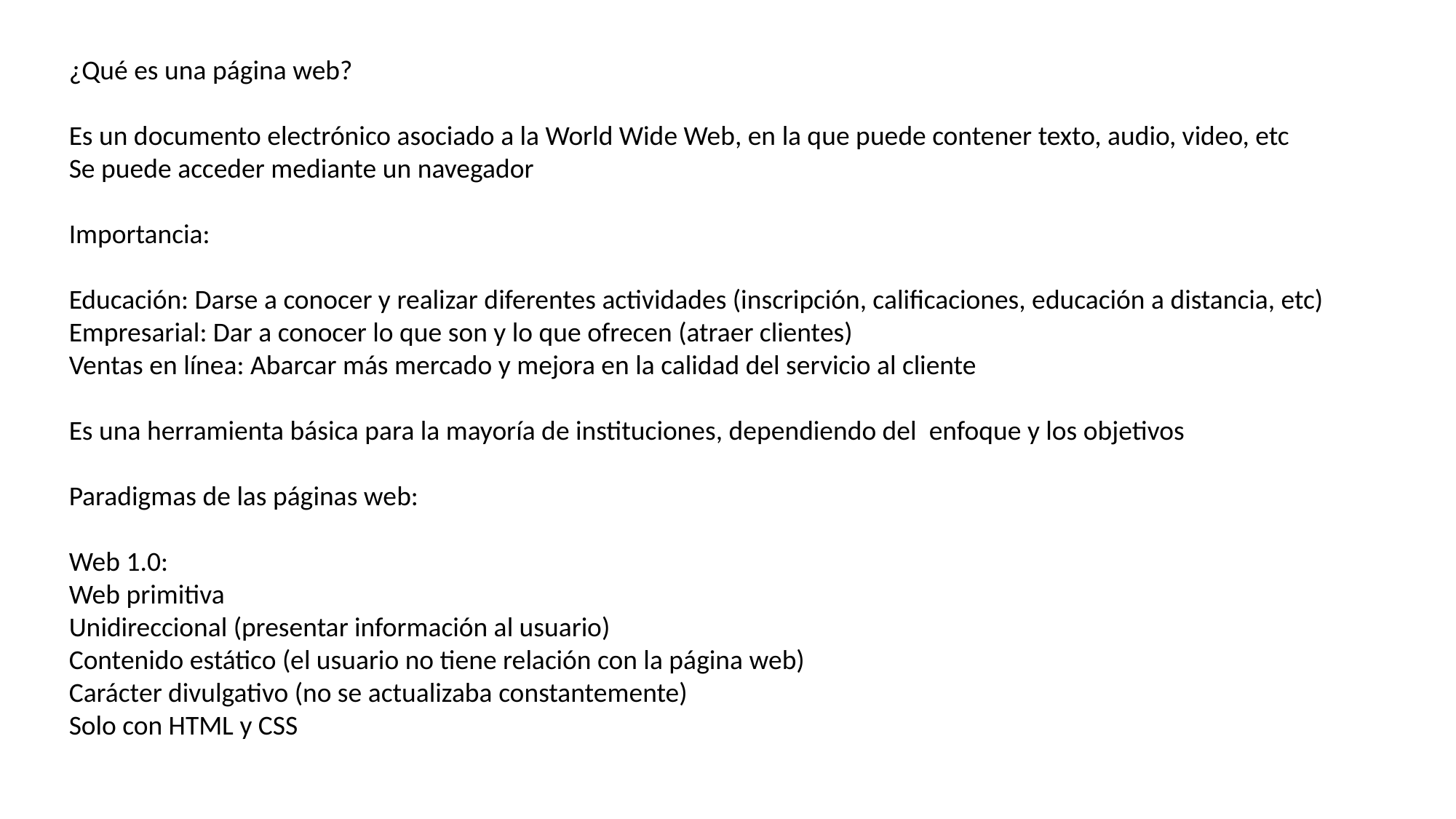

¿Qué es una página web?

Es un documento electrónico asociado a la World Wide Web, en la que puede contener texto, audio, video, etc
Se puede acceder mediante un navegador

Importancia:

Educación: Darse a conocer y realizar diferentes actividades (inscripción, calificaciones, educación a distancia, etc)
Empresarial: Dar a conocer lo que son y lo que ofrecen (atraer clientes)
Ventas en línea: Abarcar más mercado y mejora en la calidad del servicio al cliente

Es una herramienta básica para la mayoría de instituciones, dependiendo del  enfoque y los objetivos

Paradigmas de las páginas web:

Web 1.0:
Web primitiva
Unidireccional (presentar información al usuario)
Contenido estático (el usuario no tiene relación con la página web)
Carácter divulgativo (no se actualizaba constantemente)
Solo con HTML y CSS